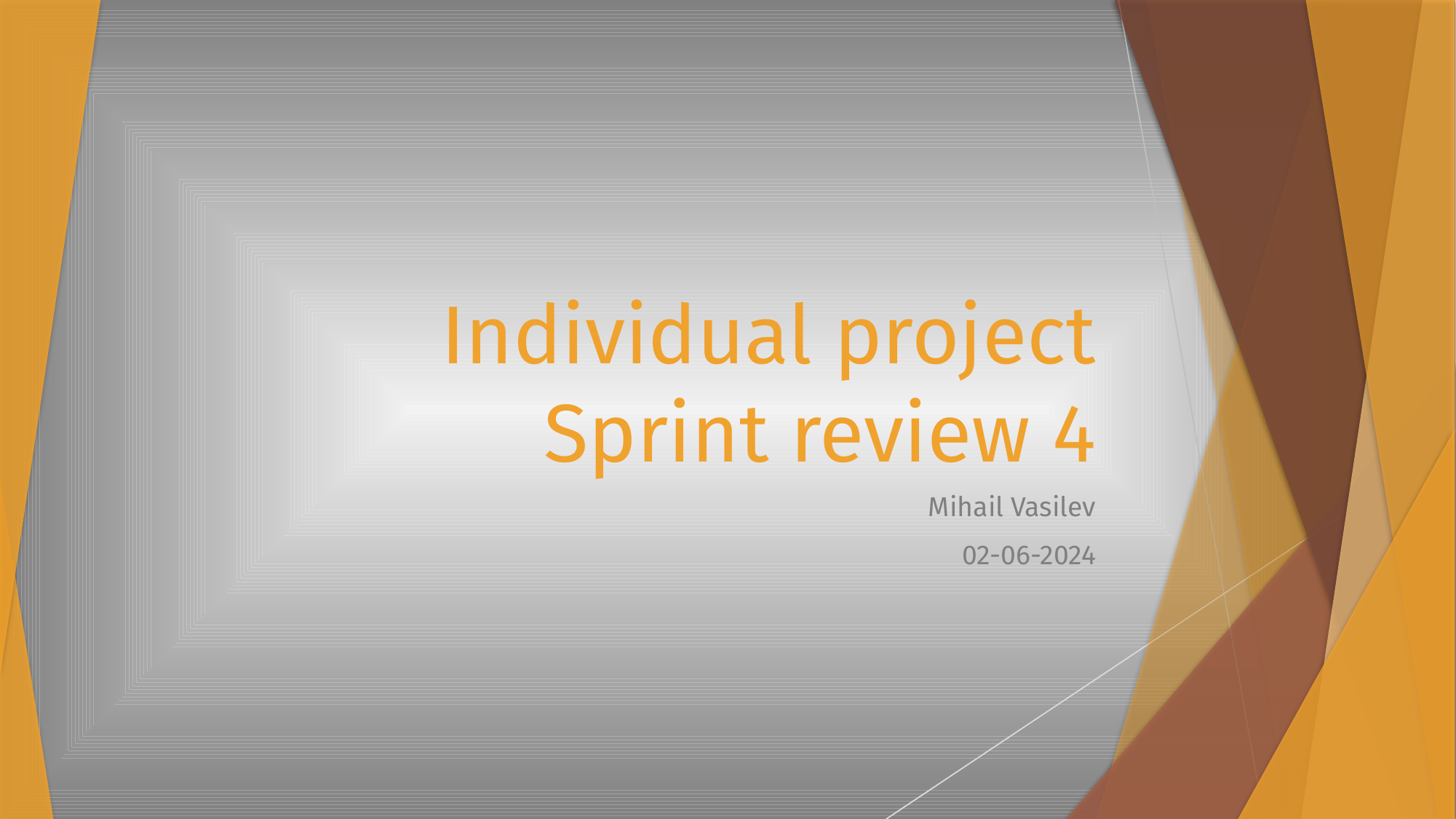

# Individual project Sprint review 4
Mihail Vasilev
02-06-2024